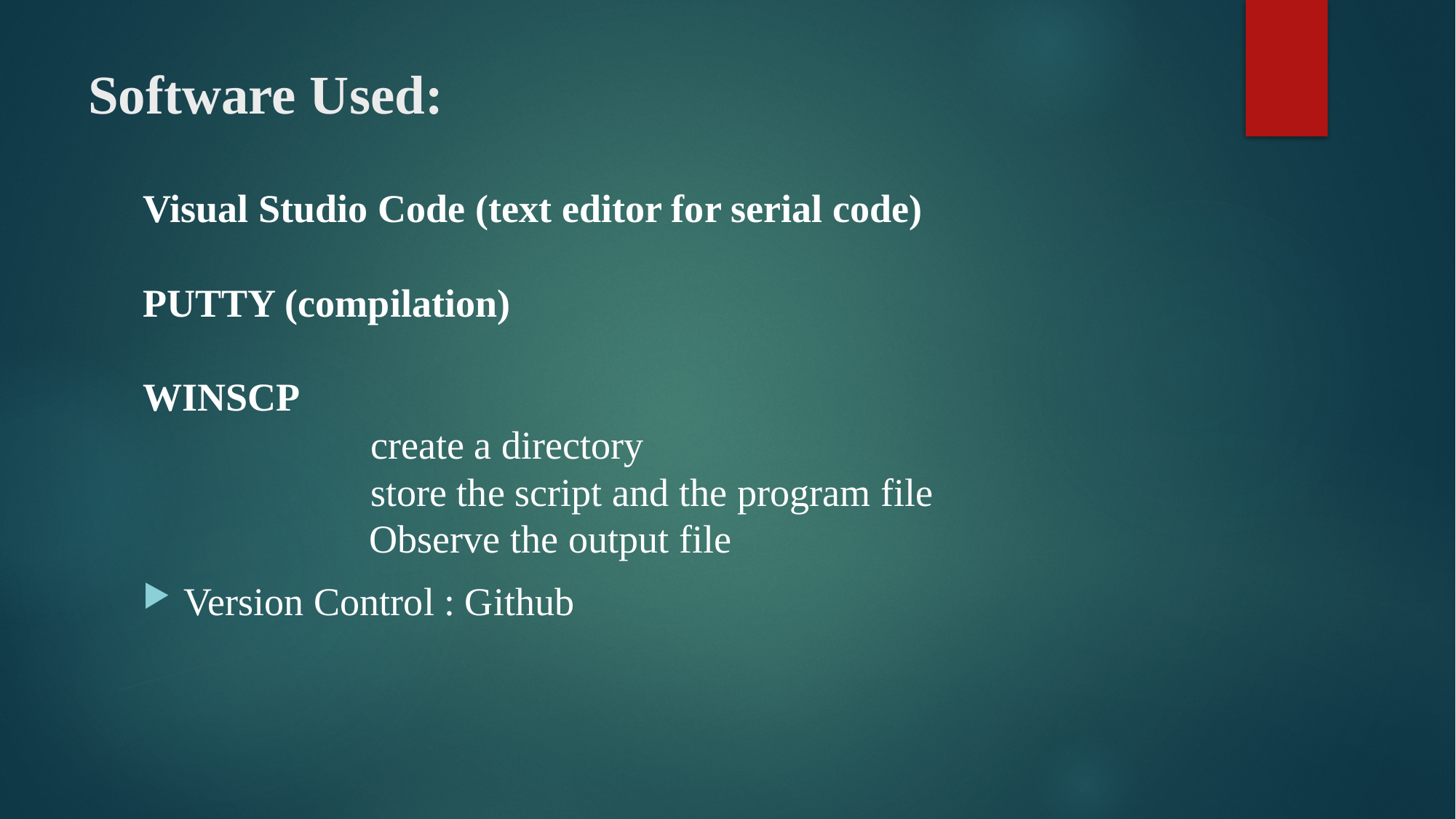

# Software Used:
Visual Studio Code (text editor for serial code)
PUTTY (compilation)
WINSCP
		 create a directory
		 store the script and the program file
		 Observe the output file
Version Control : Github